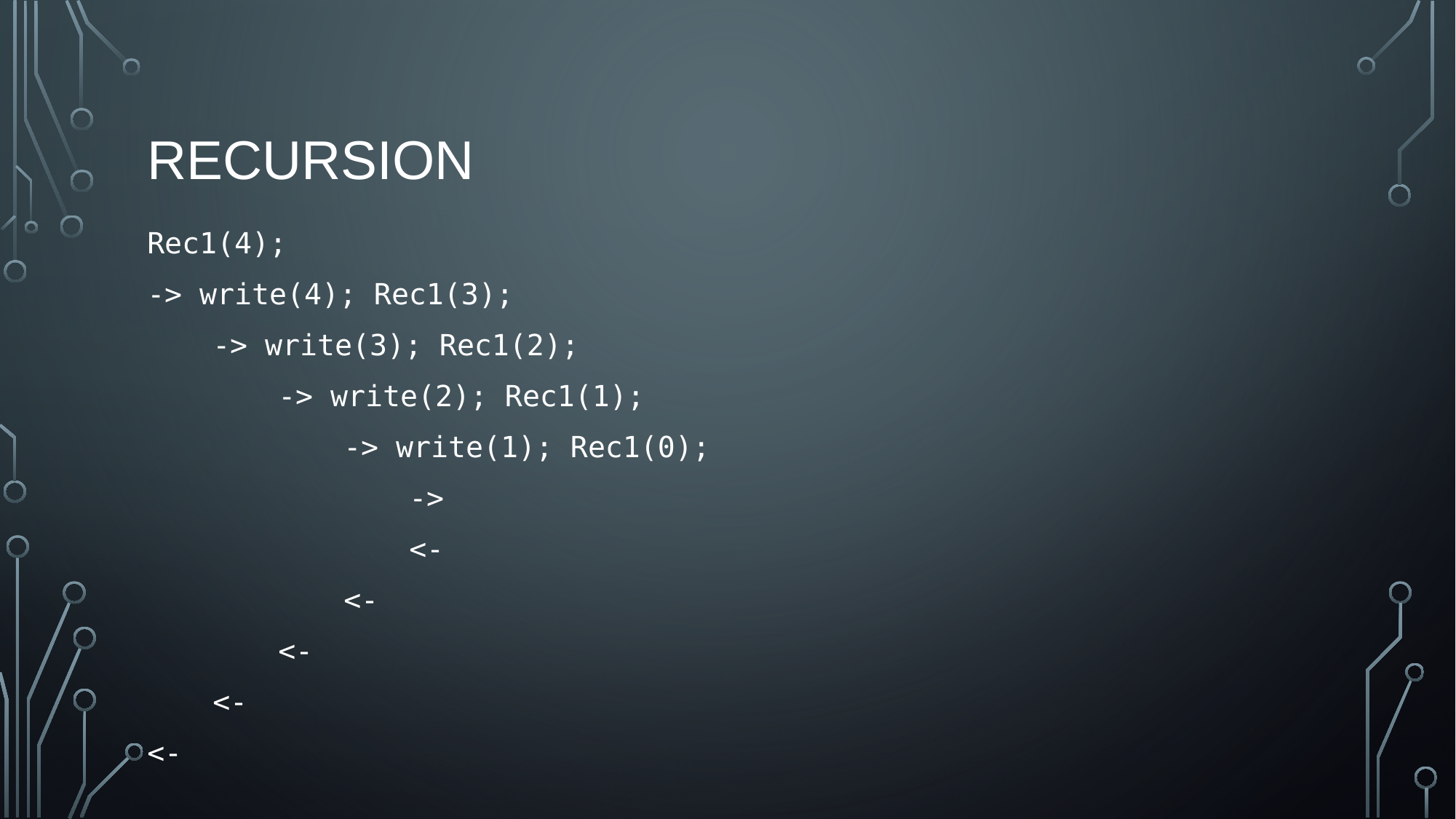

# Recursion
Rec1(4);
-> write(4); Rec1(3);
	-> write(3); Rec1(2);
		-> write(2); Rec1(1);
			-> write(1); Rec1(0);
				->
				<-
			<-
		<-
	<-
<-